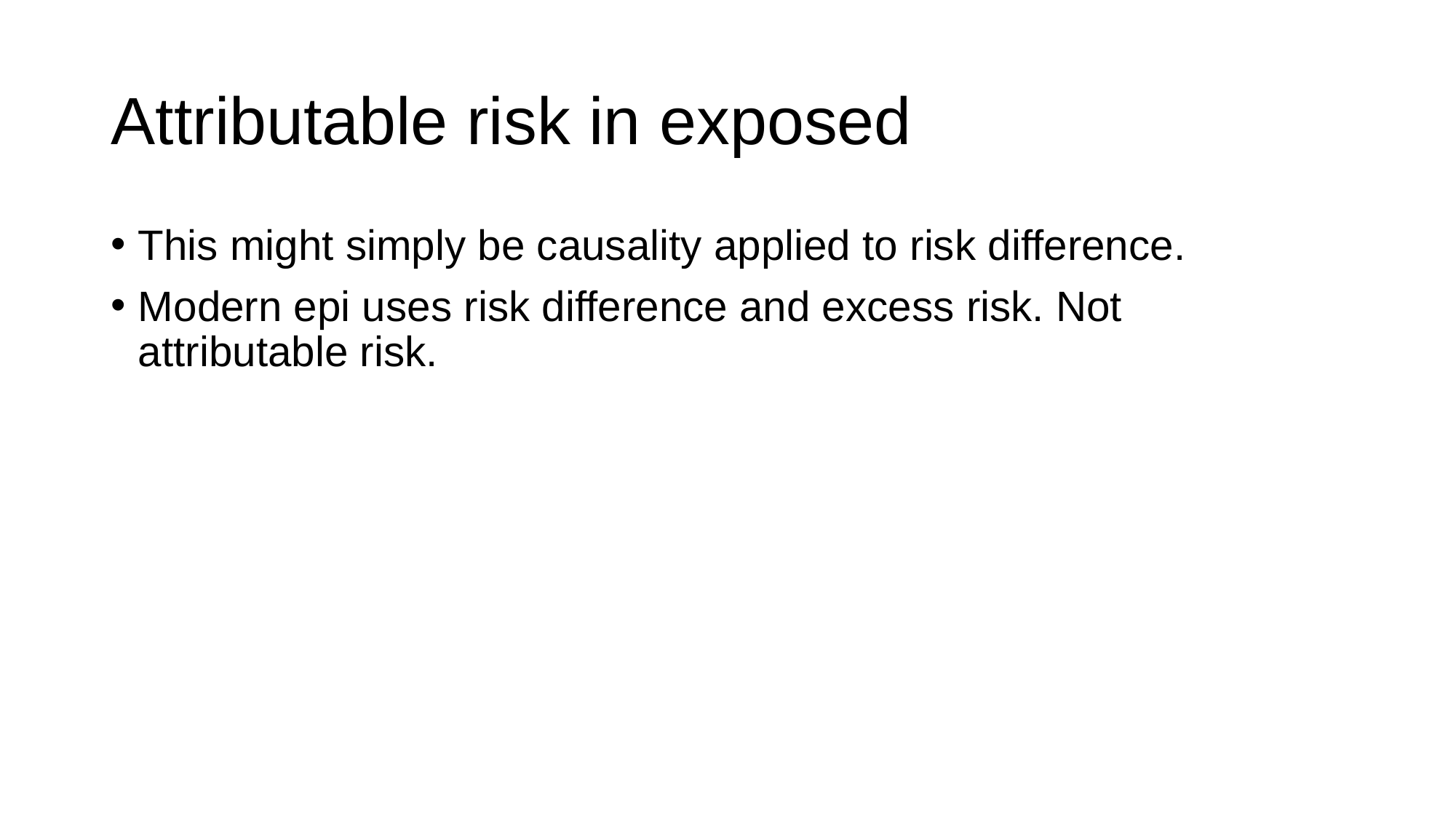

# Attributable risk in exposed
This might simply be causality applied to risk difference.
Modern epi uses risk difference and excess risk. Not attributable risk.